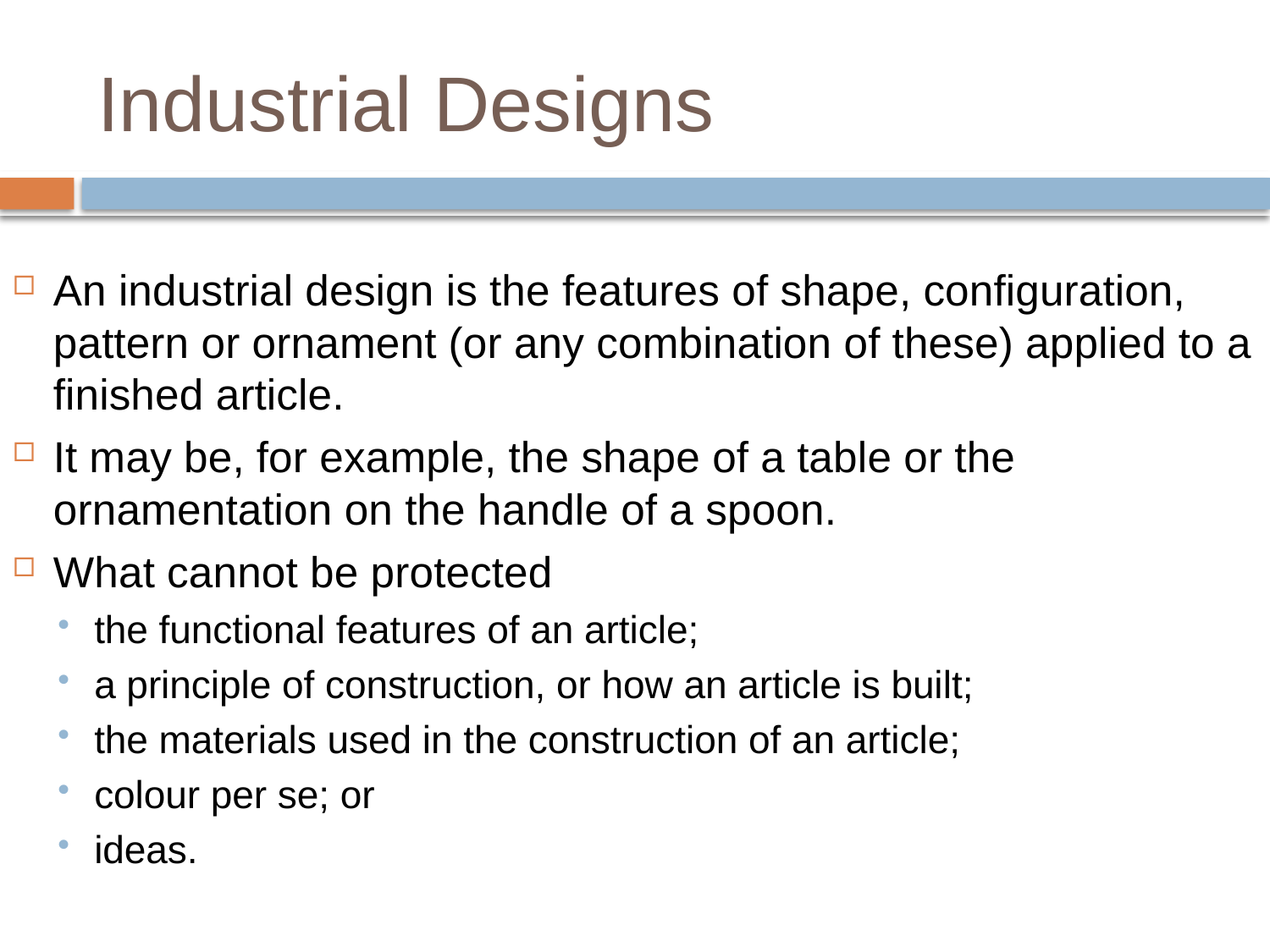

# Industrial Designs
An industrial design is the features of shape, configuration, pattern or ornament (or any combination of these) applied to a finished article.
It may be, for example, the shape of a table or the ornamentation on the handle of a spoon.
What cannot be protected
the functional features of an article;
a principle of construction, or how an article is built;
the materials used in the construction of an article;
colour per se; or
ideas.